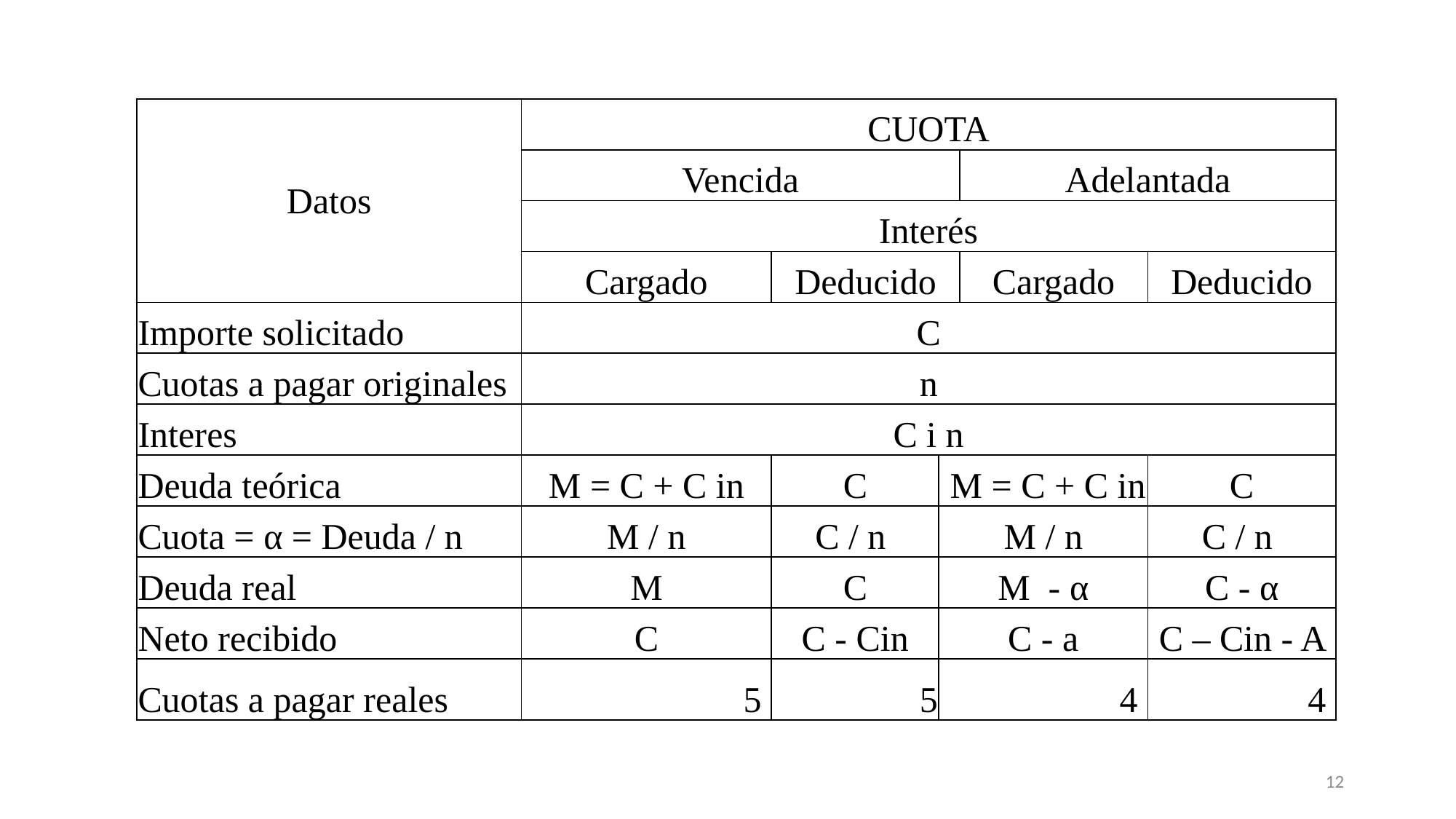

| Datos | CUOTA |  |  |  |  |
| --- | --- | --- | --- | --- | --- |
|  | Vencida |  |  | Adelantada |  |
|  | Interés |  |  |  |  |
|  | Cargado | Deducido |  | Cargado | Deducido |
| Importe solicitado | C |  |  |  |  |
| Cuotas a pagar originales | n |  |  |  |  |
| Interes | C i n |  |  |  |  |
| Deuda teórica | M = C + C in | C | M = C + C in | M = C + C in | C |
| Cuota = α = Deuda / n | M / n | C / n | M / n | M / n | C / n |
| Deuda real | M | C | M - α | M - α | C - α |
| Neto recibido | C | C - Cin | C - a | C - a | C – Cin - A |
| Cuotas a pagar reales | 5 | 5 | 4 | 4 | 4 |
12